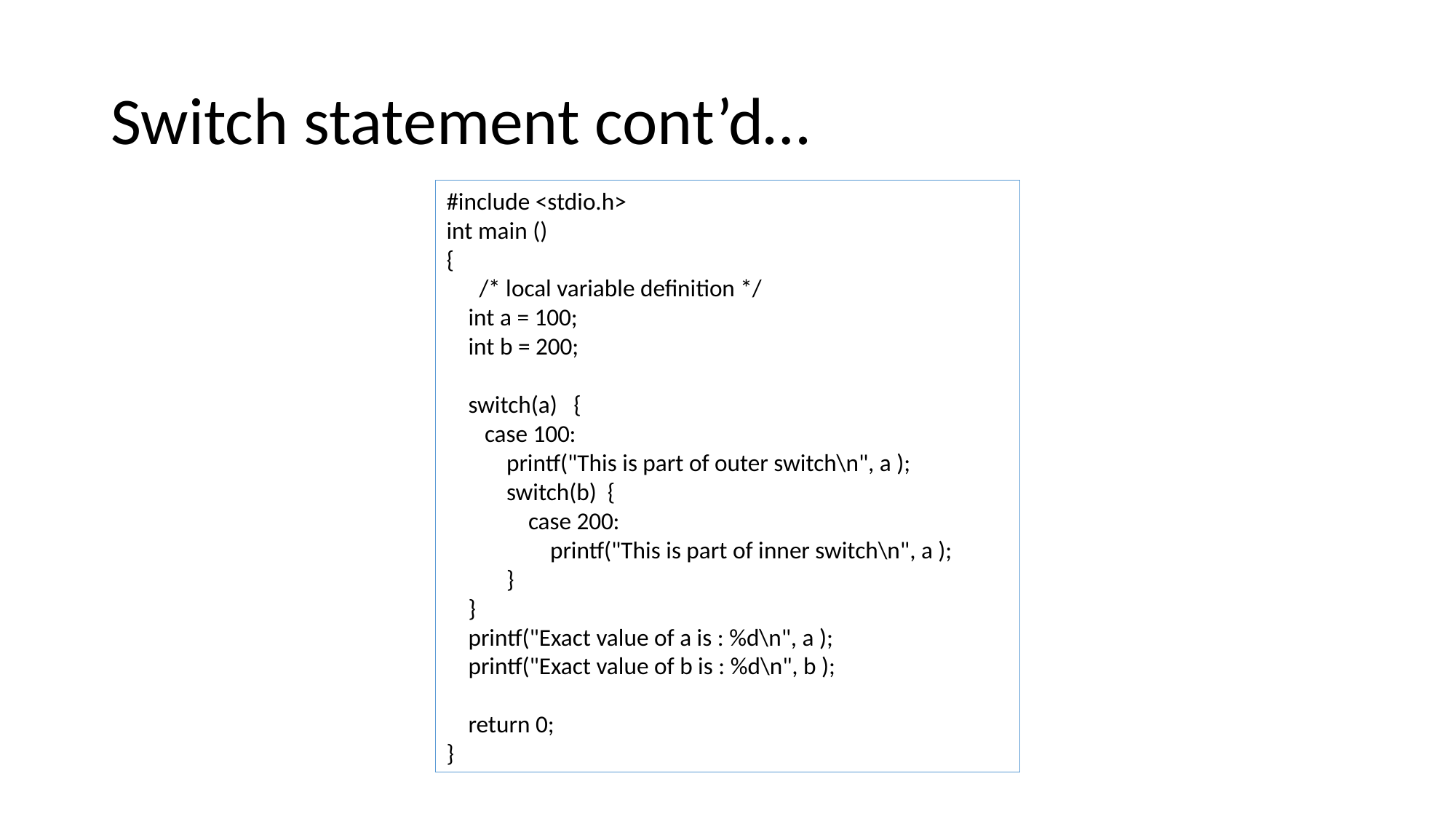

# Switch statement cont’d…
#include <stdio.h>
int main ()
{
      /* local variable definition */
    int a = 100;
    int b = 200;

    switch(a)   {
       case 100:
           printf("This is part of outer switch\n", a );
           switch(b)  {
               case 200:
                   printf("This is part of inner switch\n", a );
           }
    }
    printf("Exact value of a is : %d\n", a );
    printf("Exact value of b is : %d\n", b );

    return 0;
}